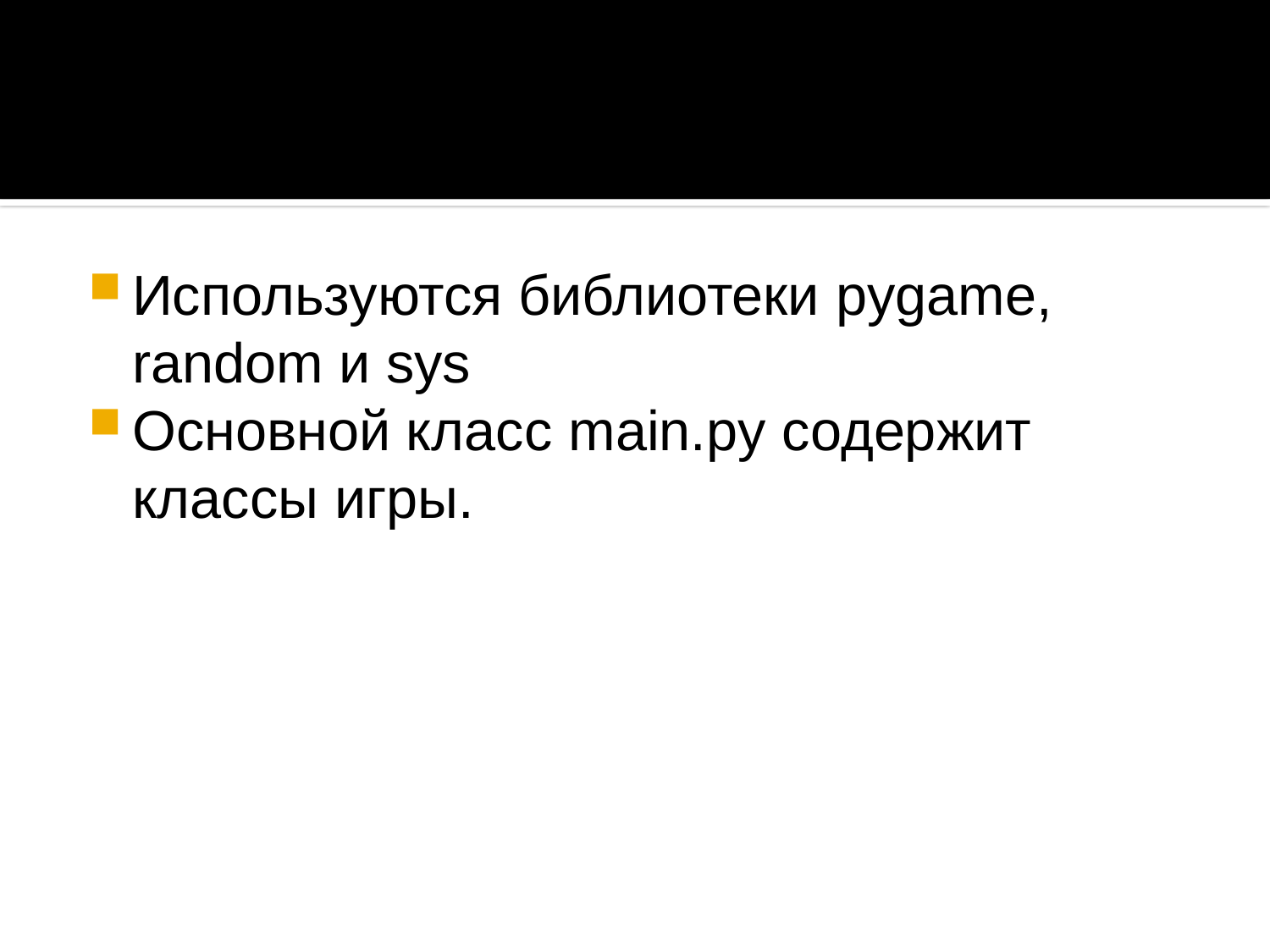

#
Используются библиотеки pygame, random и sys
Основной класс main.py содержит классы игры.